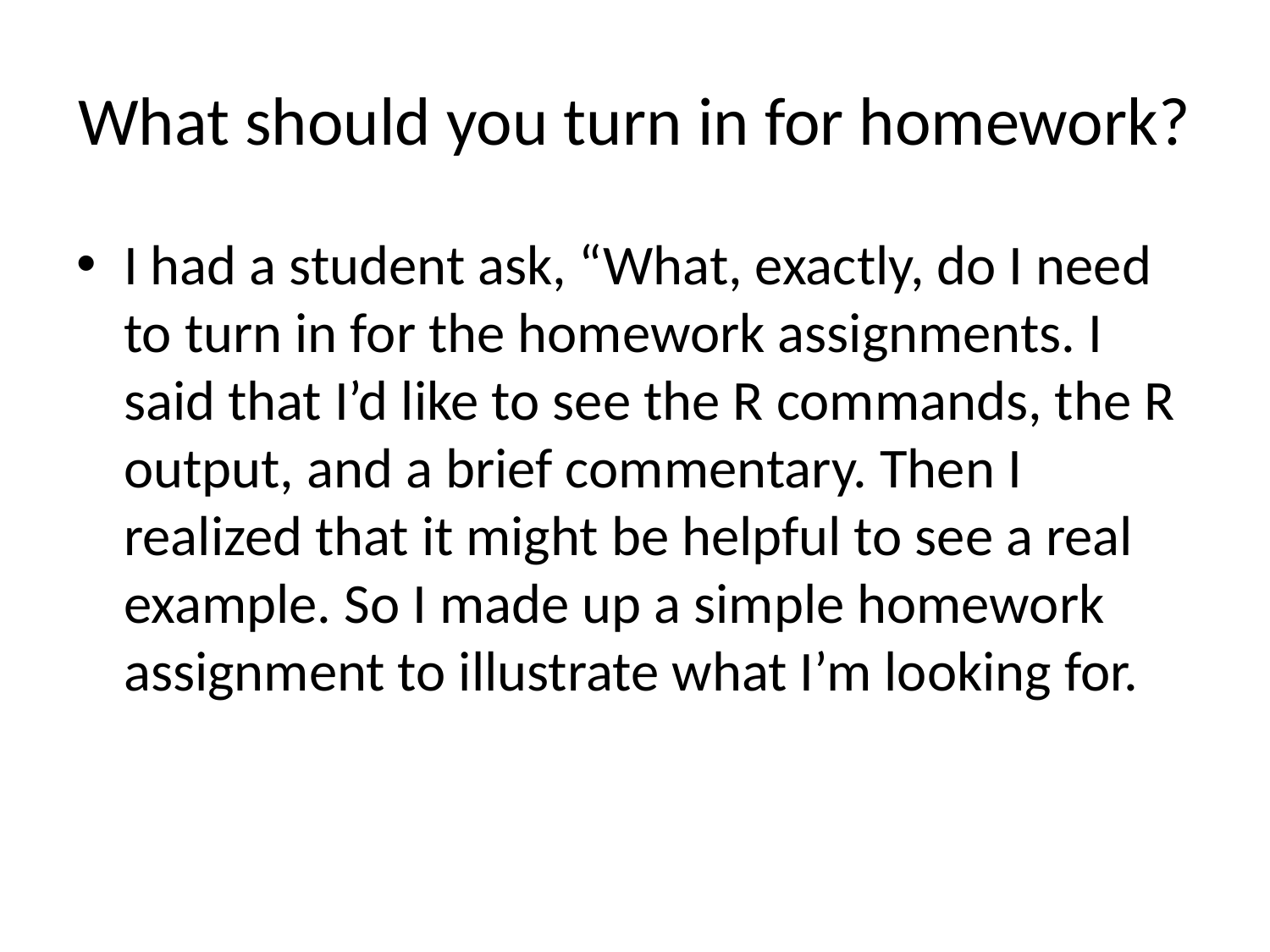

# What should you turn in for homework?
I had a student ask, “What, exactly, do I need to turn in for the homework assignments. I said that I’d like to see the R commands, the R output, and a brief commentary. Then I realized that it might be helpful to see a real example. So I made up a simple homework assignment to illustrate what I’m looking for.